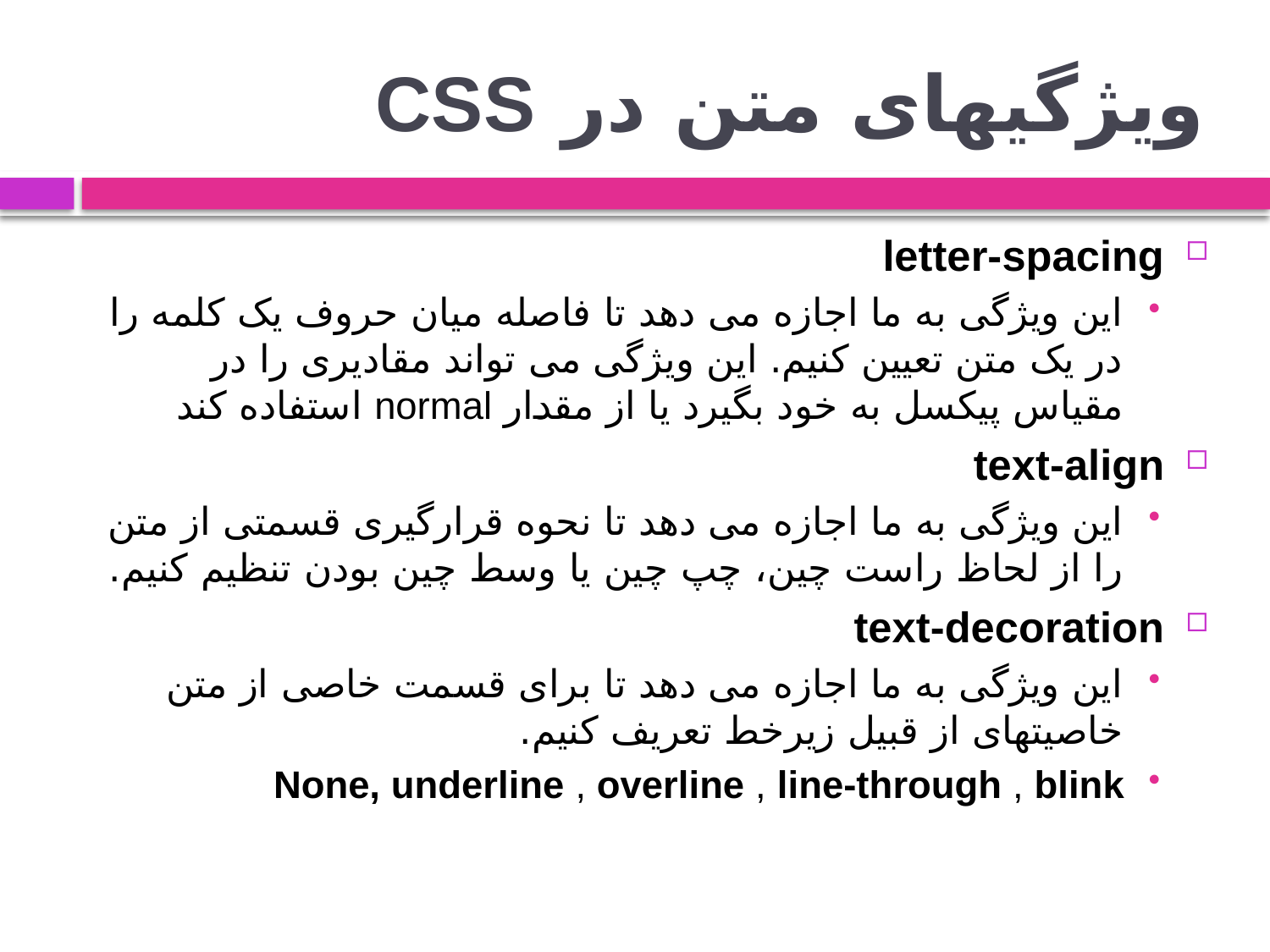

# ویژگیهای متن در CSS
letter-spacing
این ویژگی به ما اجازه می دهد تا فاصله میان حروف یک کلمه را در یک متن تعیین کنیم. این ویژگی می تواند مقادیری را در مقیاس پیکسل به خود بگیرد یا از مقدار normal استفاده کند
text-align
این ویژگی به ما اجازه می دهد تا نحوه قرارگیری قسمتی از متن را از لحاظ راست چین، چپ چین یا وسط چین بودن تنظیم کنیم.
text-decoration
این ویژگی به ما اجازه می دهد تا برای قسمت خاصی از متن خاصیتهای از قبیل زیرخط تعریف کنیم.
None, underline , overline , line-through , blink